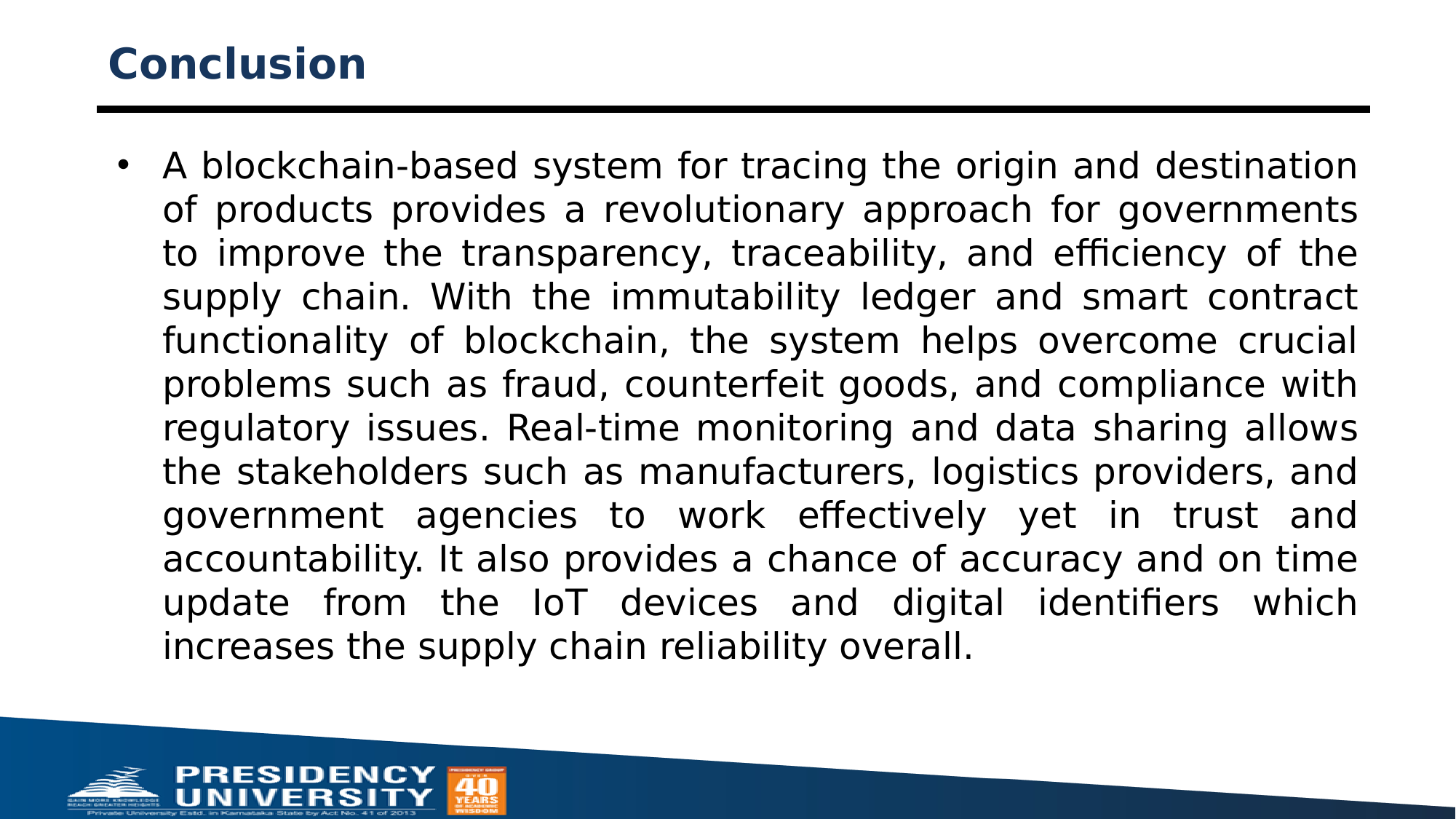

# Conclusion
A blockchain-based system for tracing the origin and destination of products provides a revolutionary approach for governments to improve the transparency, traceability, and efficiency of the supply chain. With the immutability ledger and smart contract functionality of blockchain, the system helps overcome crucial problems such as fraud, counterfeit goods, and compliance with regulatory issues. Real-time monitoring and data sharing allows the stakeholders such as manufacturers, logistics providers, and government agencies to work effectively yet in trust and accountability. It also provides a chance of accuracy and on time update from the IoT devices and digital identifiers which increases the supply chain reliability overall.